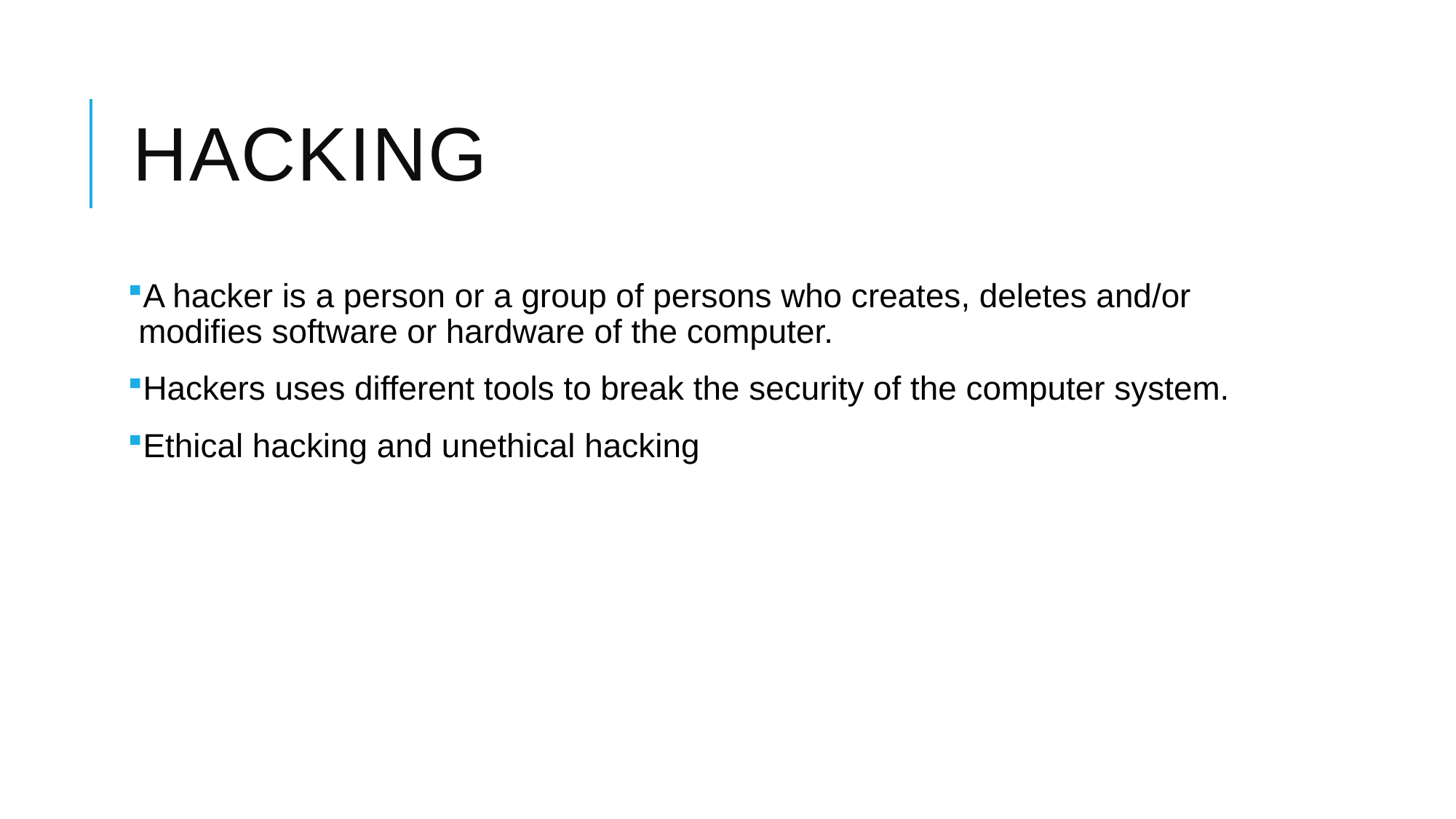

# Hacking
A hacker is a person or a group of persons who creates, deletes and/or modifies software or hardware of the computer.
Hackers uses different tools to break the security of the computer system.
Ethical hacking and unethical hacking